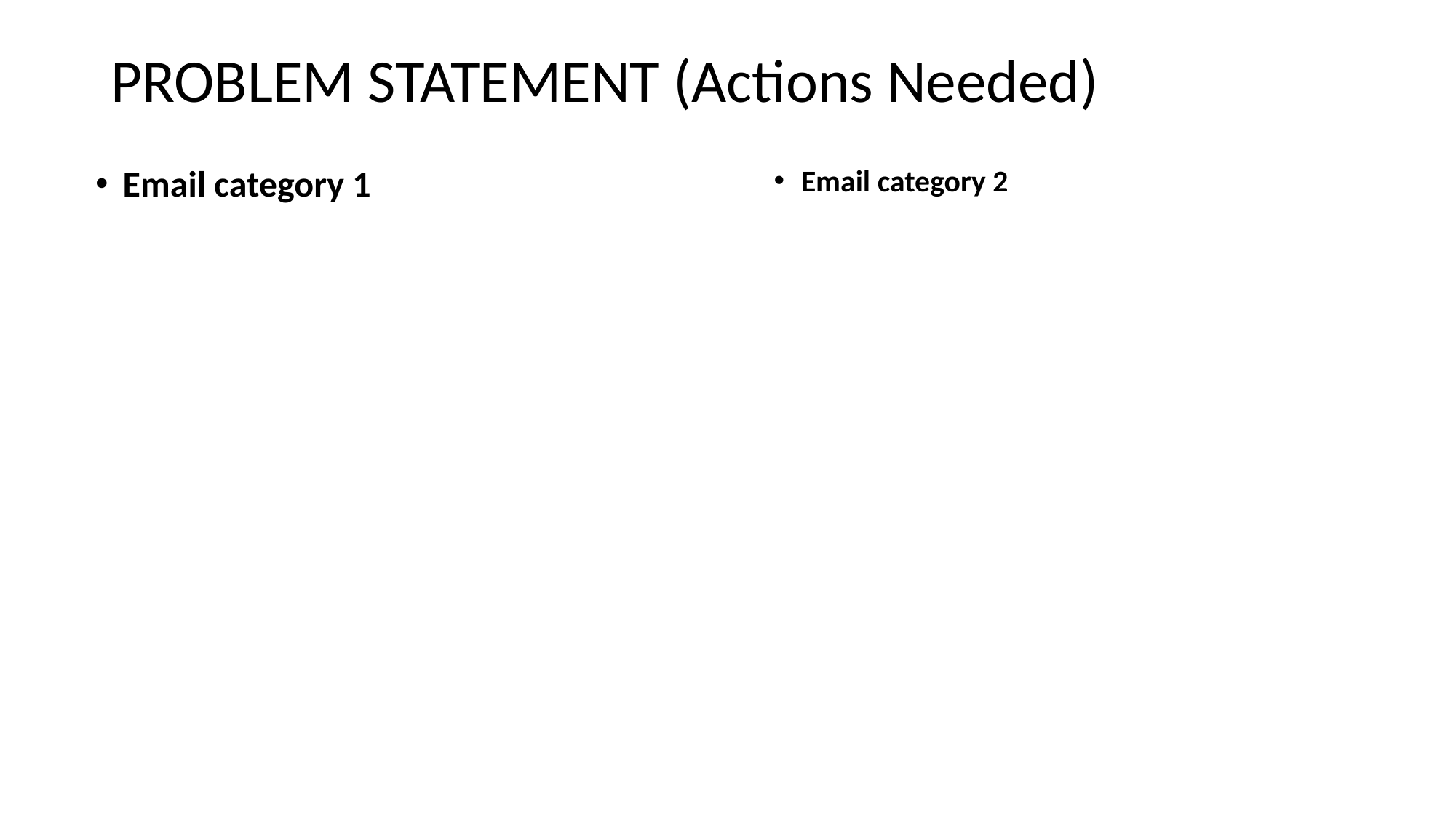

# PROBLEM STATEMENT (Actions Needed)
Email category 1
Email category 2